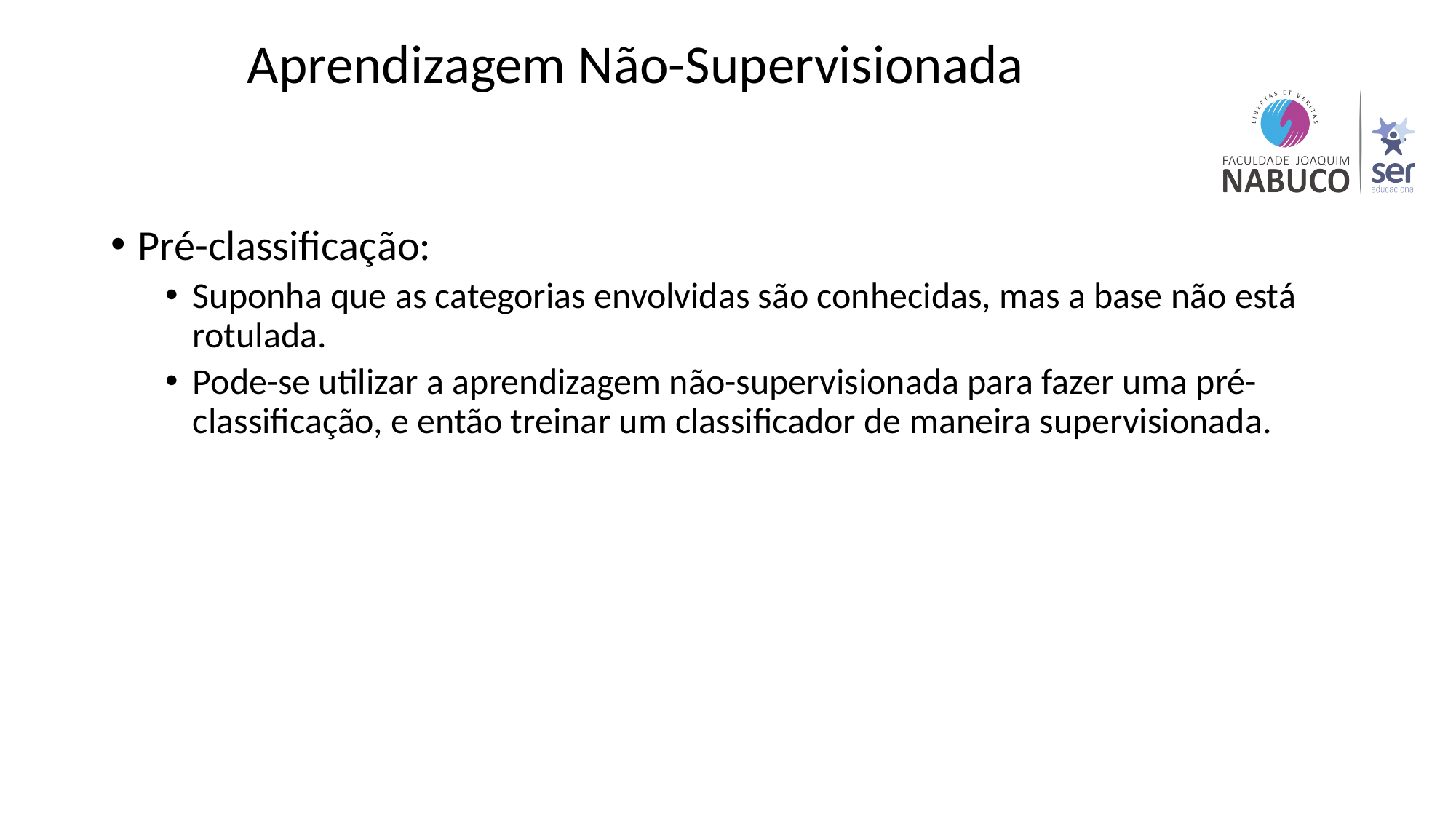

# Aprendizagem Não-Supervisionada
Pré-classificação:
Suponha que as categorias envolvidas são conhecidas, mas a base não está rotulada.
Pode-se utilizar a aprendizagem não-supervisionada para fazer uma pré-classificação, e então treinar um classificador de maneira supervisionada.